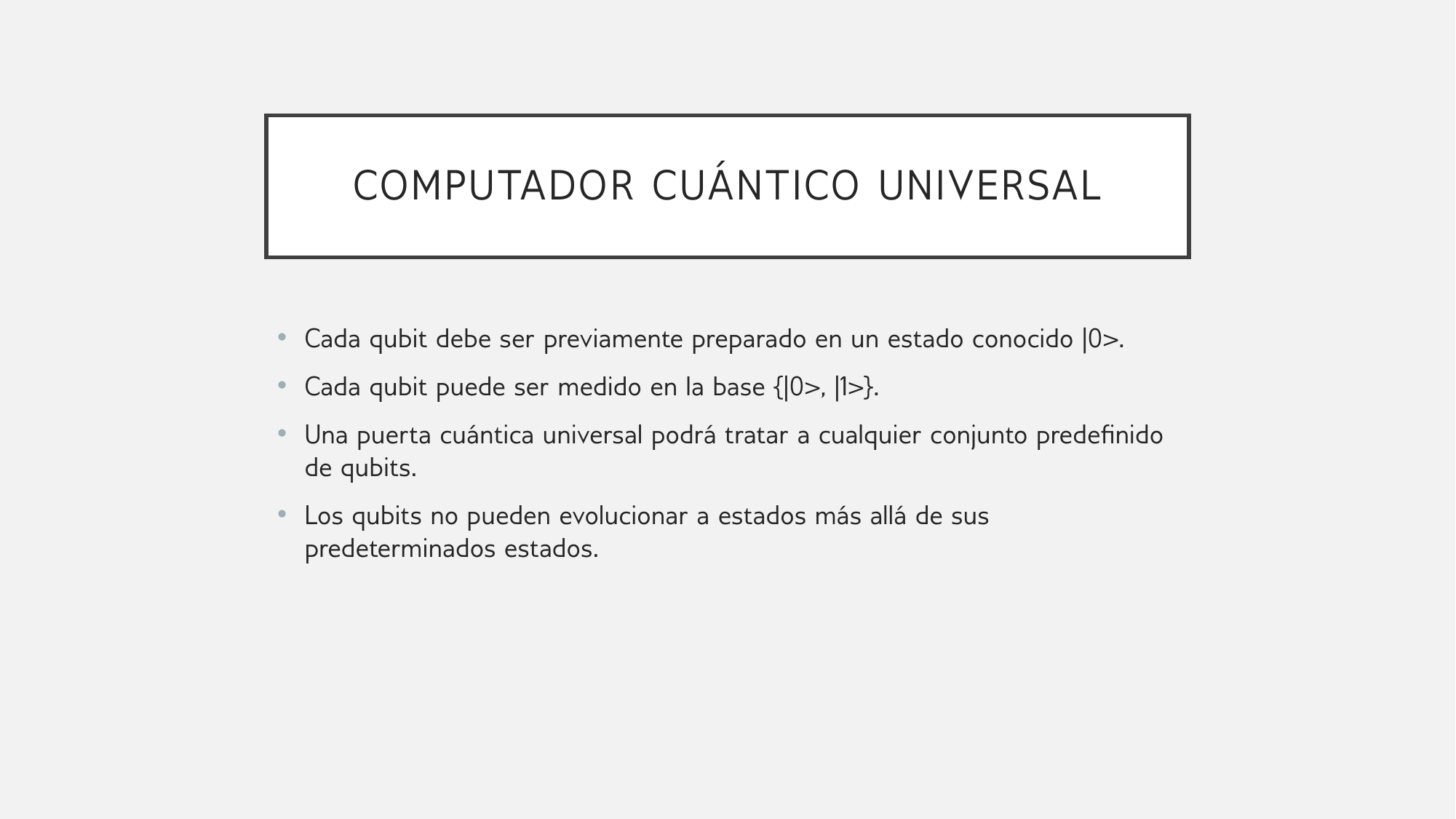

# Computador cuántico universal
Cada qubit debe ser previamente preparado en un estado conocido |0>.
Cada qubit puede ser medido en la base {|0>, |1>}.
Una puerta cuántica universal podrá tratar a cualquier conjunto predefinido de qubits.
Los qubits no pueden evolucionar a estados más allá de sus predeterminados estados.